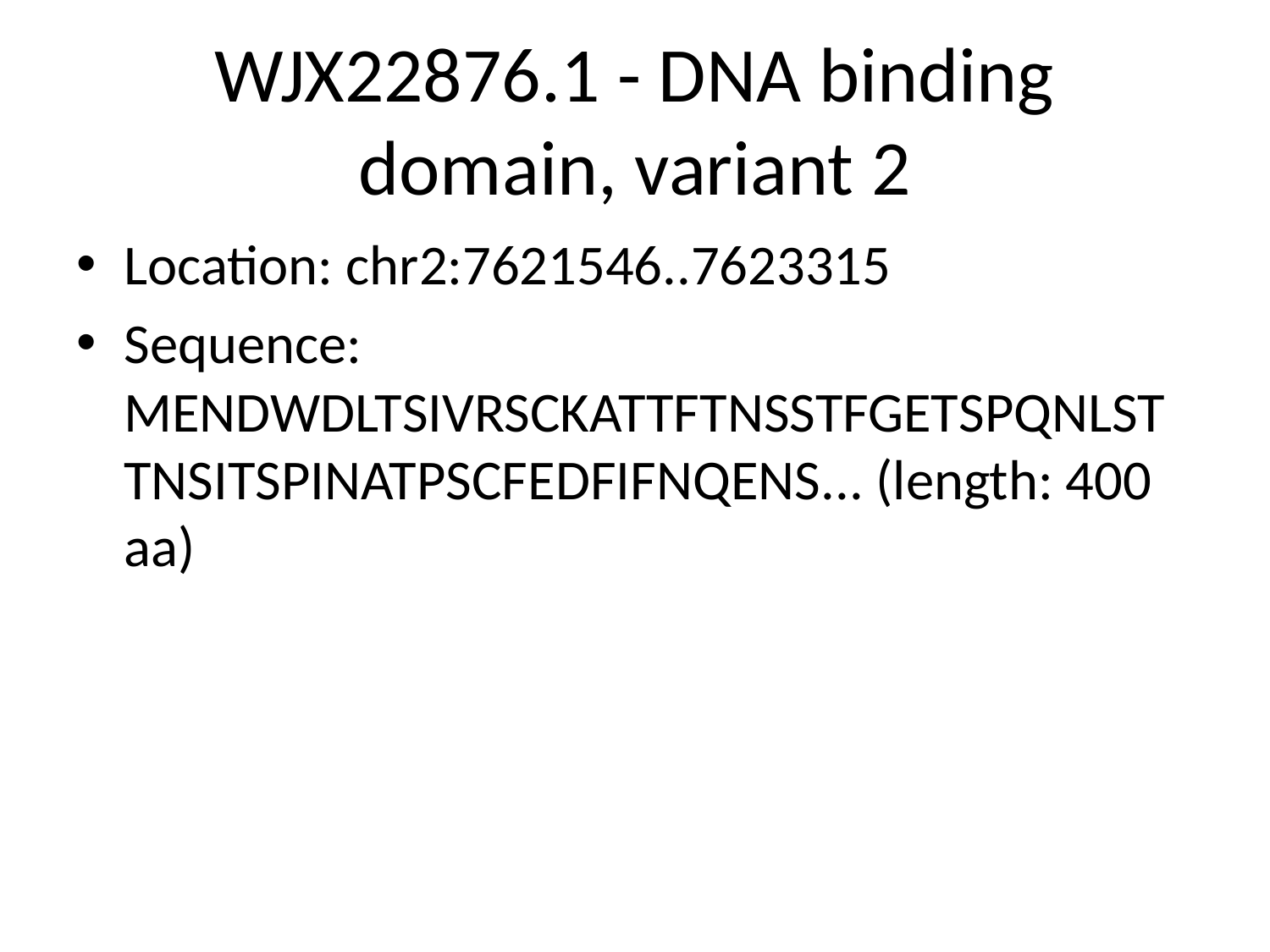

# WJX22876.1 - DNA binding domain, variant 2
Location: chr2:7621546..7623315
Sequence: MENDWDLTSIVRSCKATTFTNSSTFGETSPQNLSTTNSITSPINATPSCFEDFIFNQENS... (length: 400 aa)